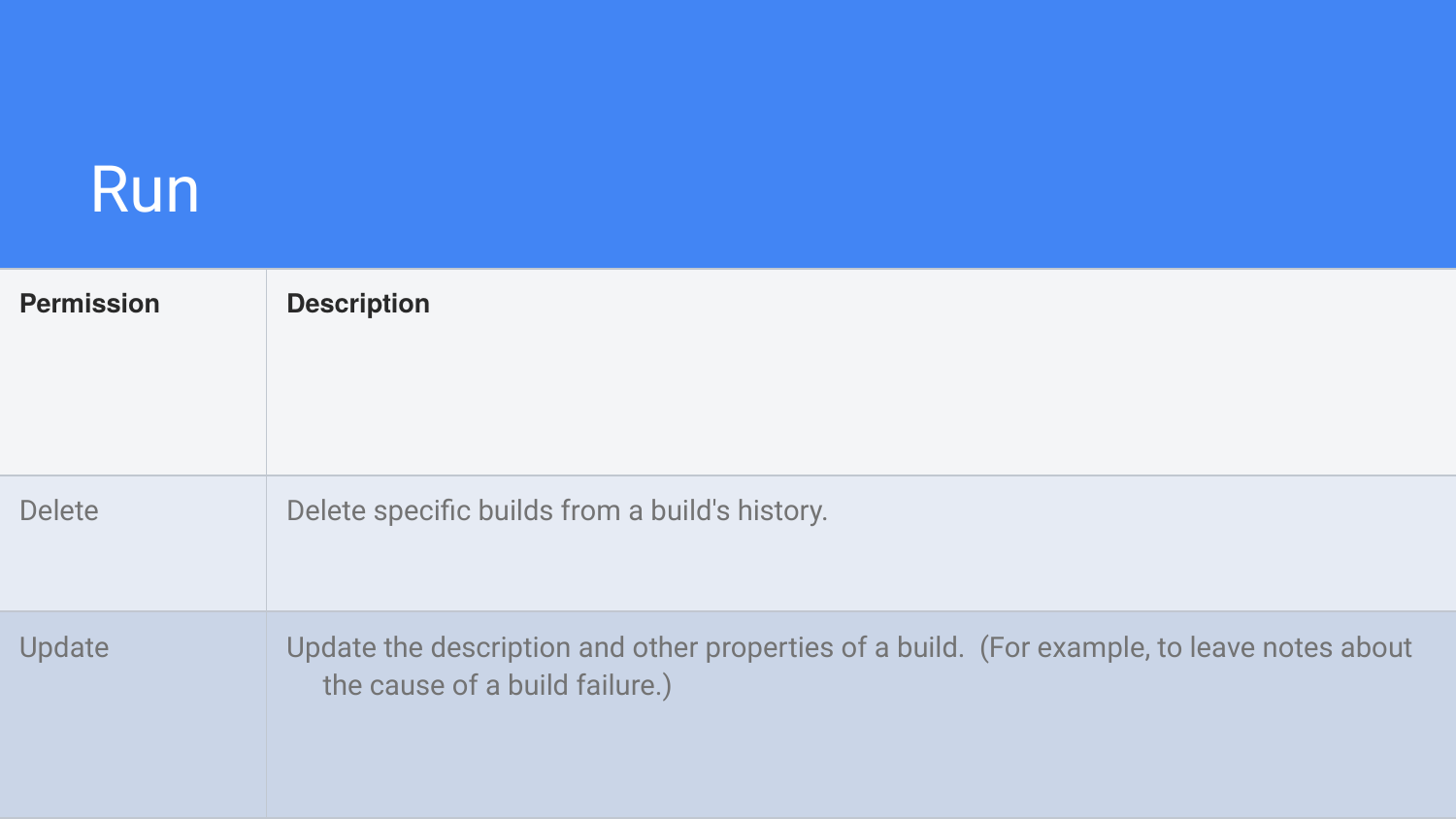

# Run
| Permission | Description |
| --- | --- |
| Delete | Delete specific builds from a build's history. |
| Update | Update the description and other properties of a build.  (For example, to leave notes about the cause of a build failure.) |